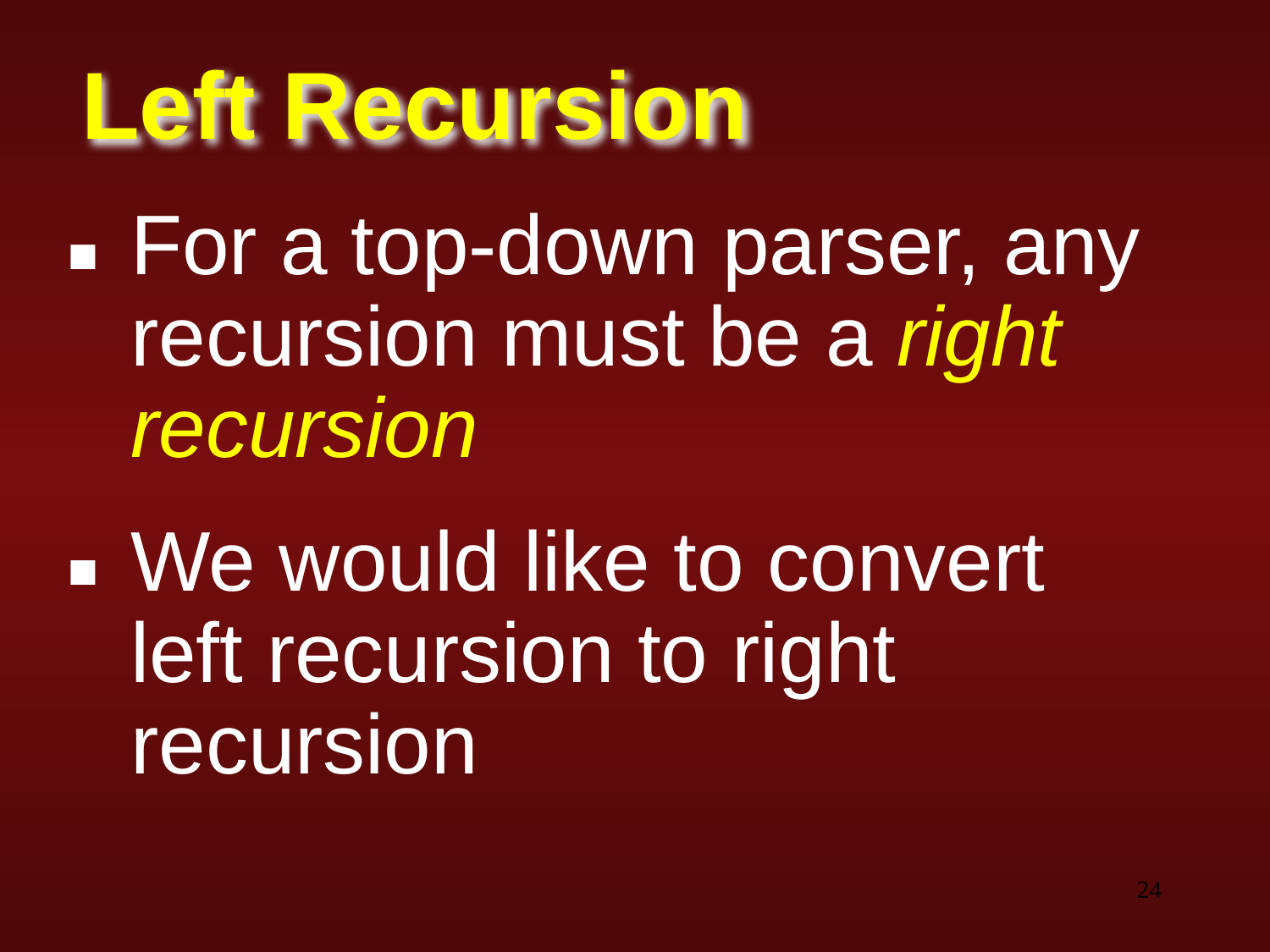

# Left Recursion
For a top-down parser, any recursion must be a right recursion
We would like to convert left recursion to right recursion
24